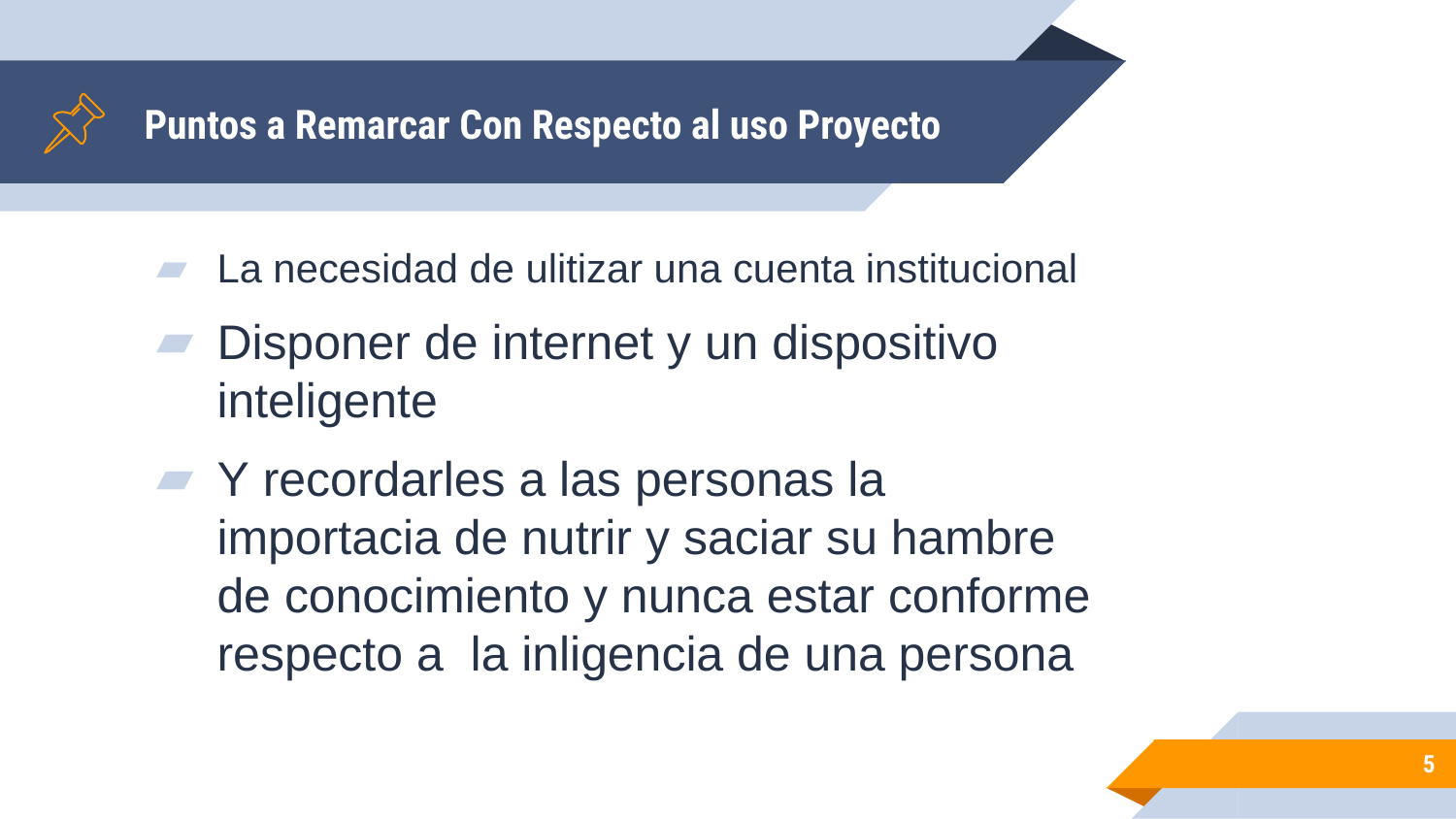

# Puntos a Remarcar Con Respecto al uso Proyecto

La necesidad de ulitizar una cuenta institucional
Disponer de internet y un dispositivo inteligente
Y recordarles a las personas la importacia de nutrir y saciar su hambre de conocimiento y nunca estar conforme respecto a  la inligencia de una persona
5